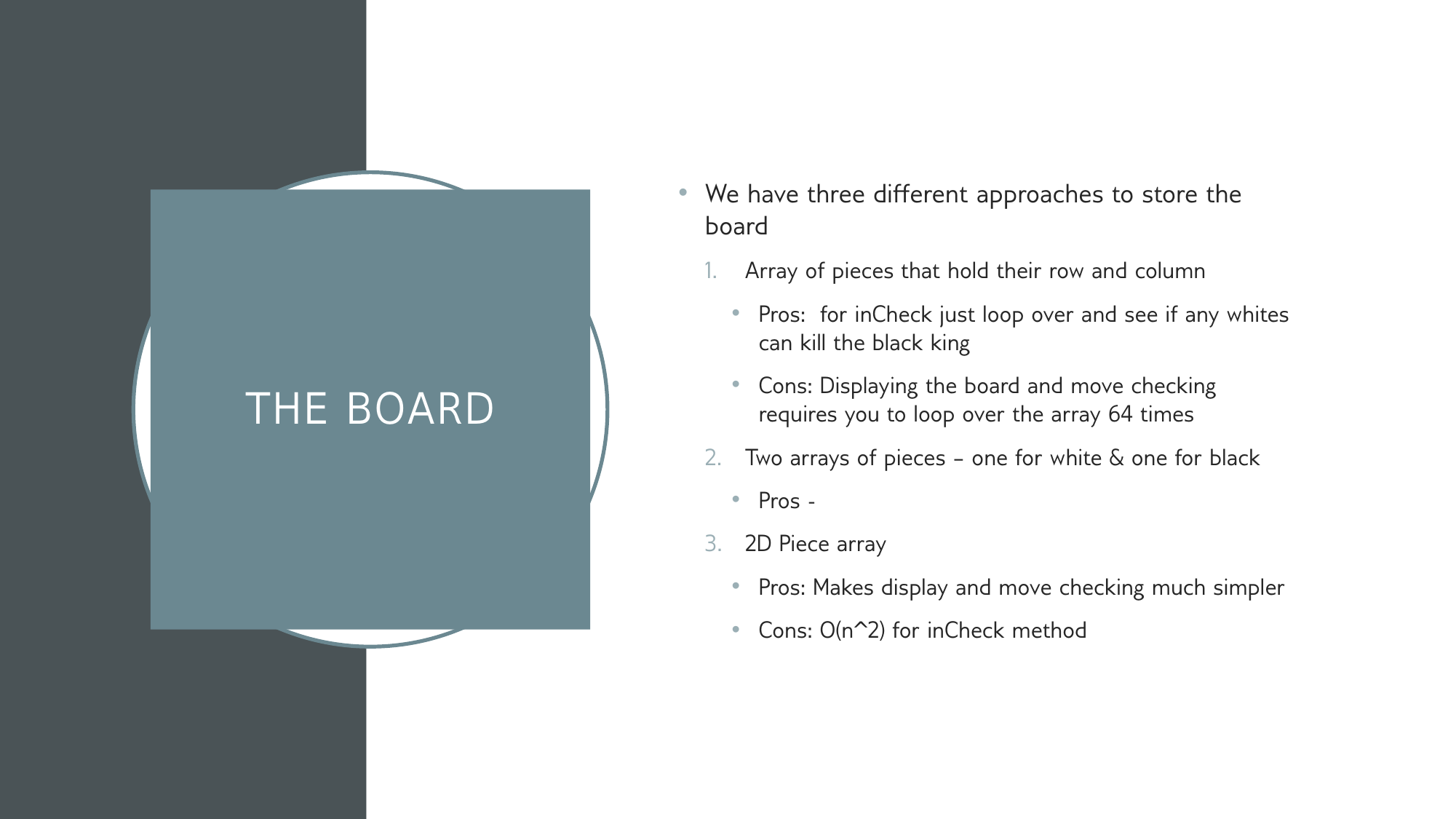

We have three different approaches to store the board
Array of pieces that hold their row and column
Pros:  for inCheck just loop over and see if any whites can kill the black king
Cons: Displaying the board and move checking requires you to loop over the array 64 times
Two arrays of pieces – one for white & one for black
Pros -
2D Piece array
Pros: Makes display and move checking much simpler
Cons: O(n^2) for inCheck method

# The board